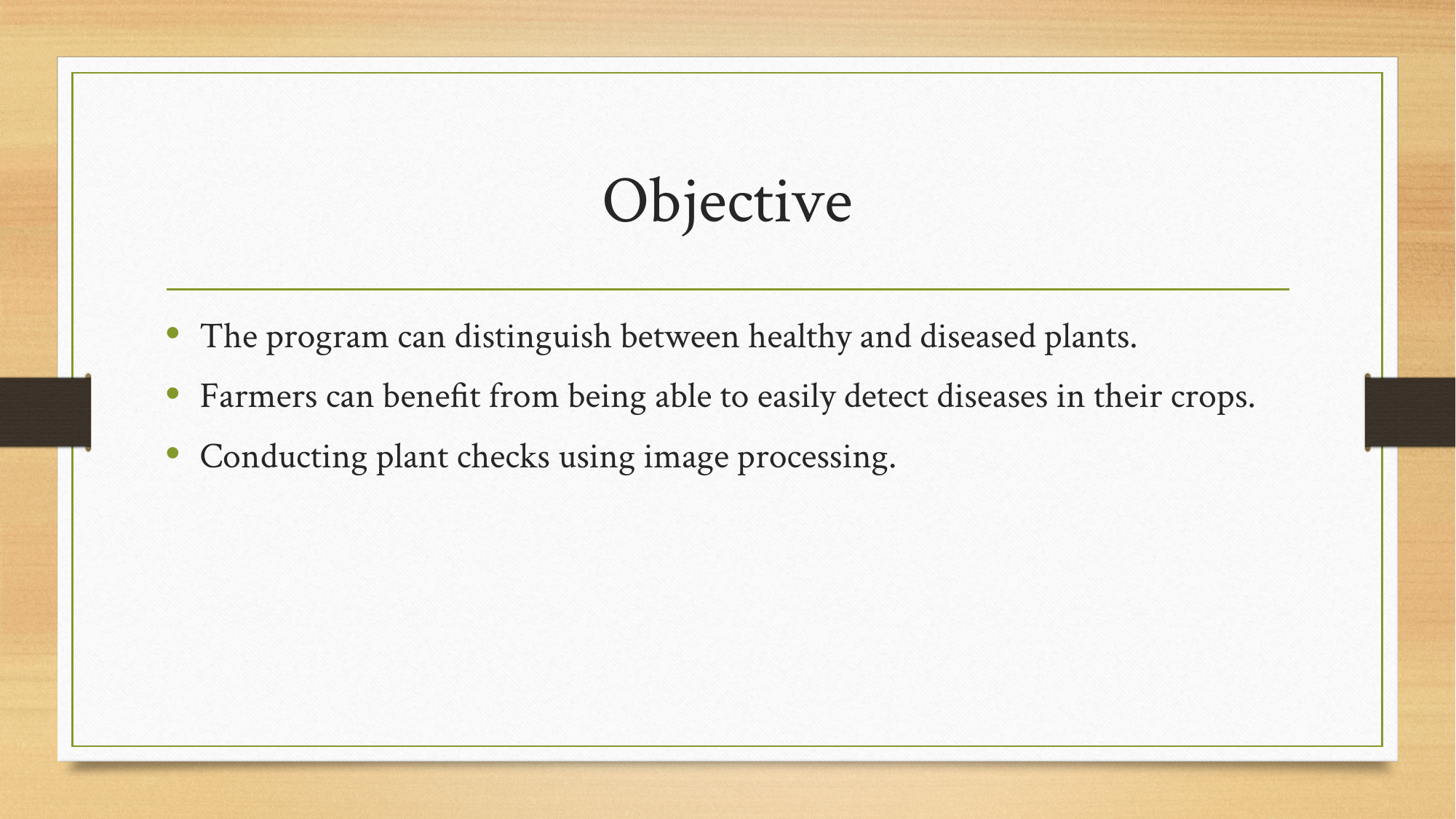

# Objective
The program can distinguish between healthy and diseased plants.
Farmers can benefit from being able to easily detect diseases in their crops.
Conducting plant checks using image processing.